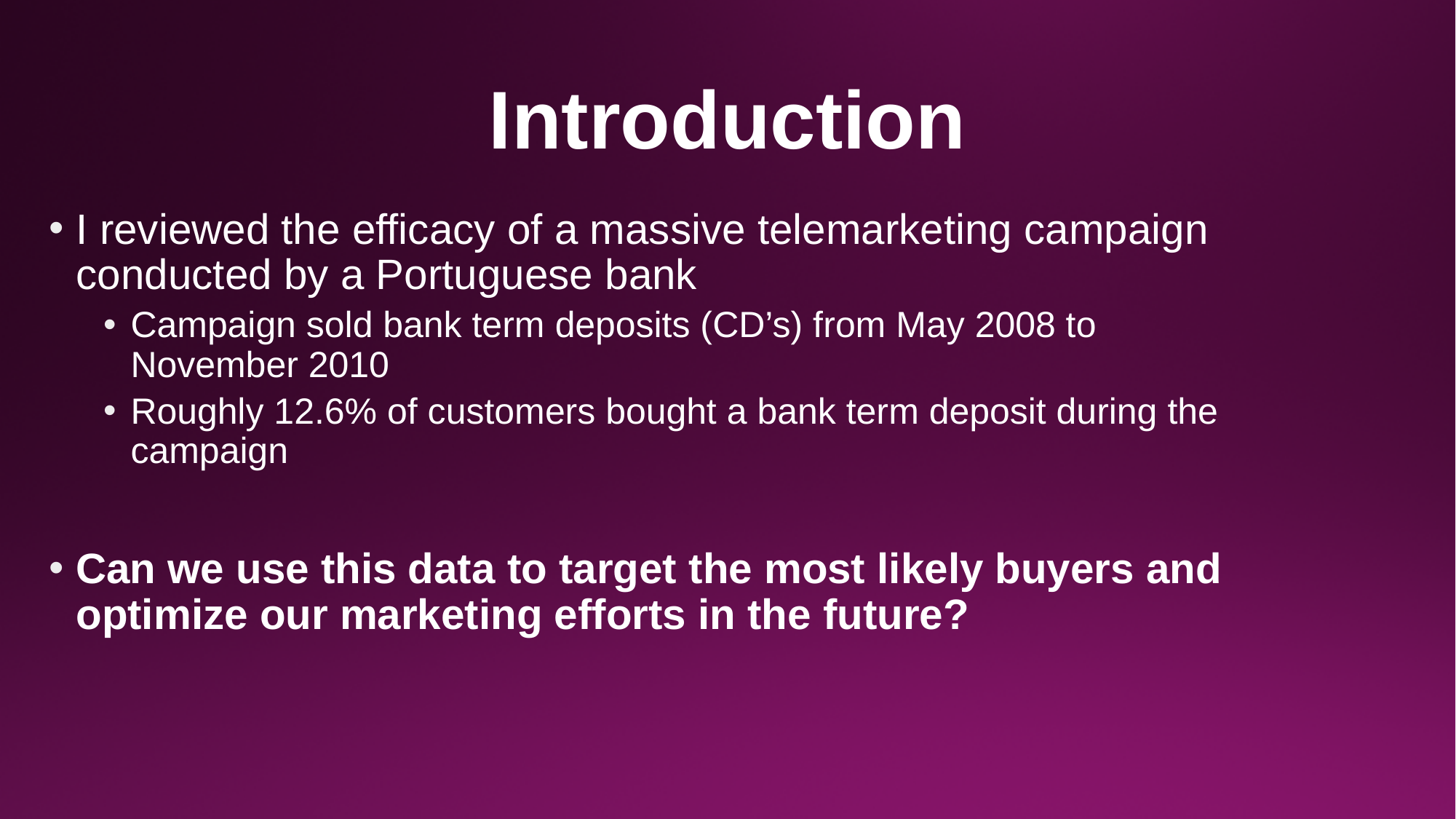

# Introduction
I reviewed the efficacy of a massive telemarketing campaign conducted by a Portuguese bank
Campaign sold bank term deposits (CD’s) from May 2008 to November 2010
Roughly 12.6% of customers bought a bank term deposit during the campaign

Can we use this data to target the most likely buyers and optimize our marketing efforts in the future?